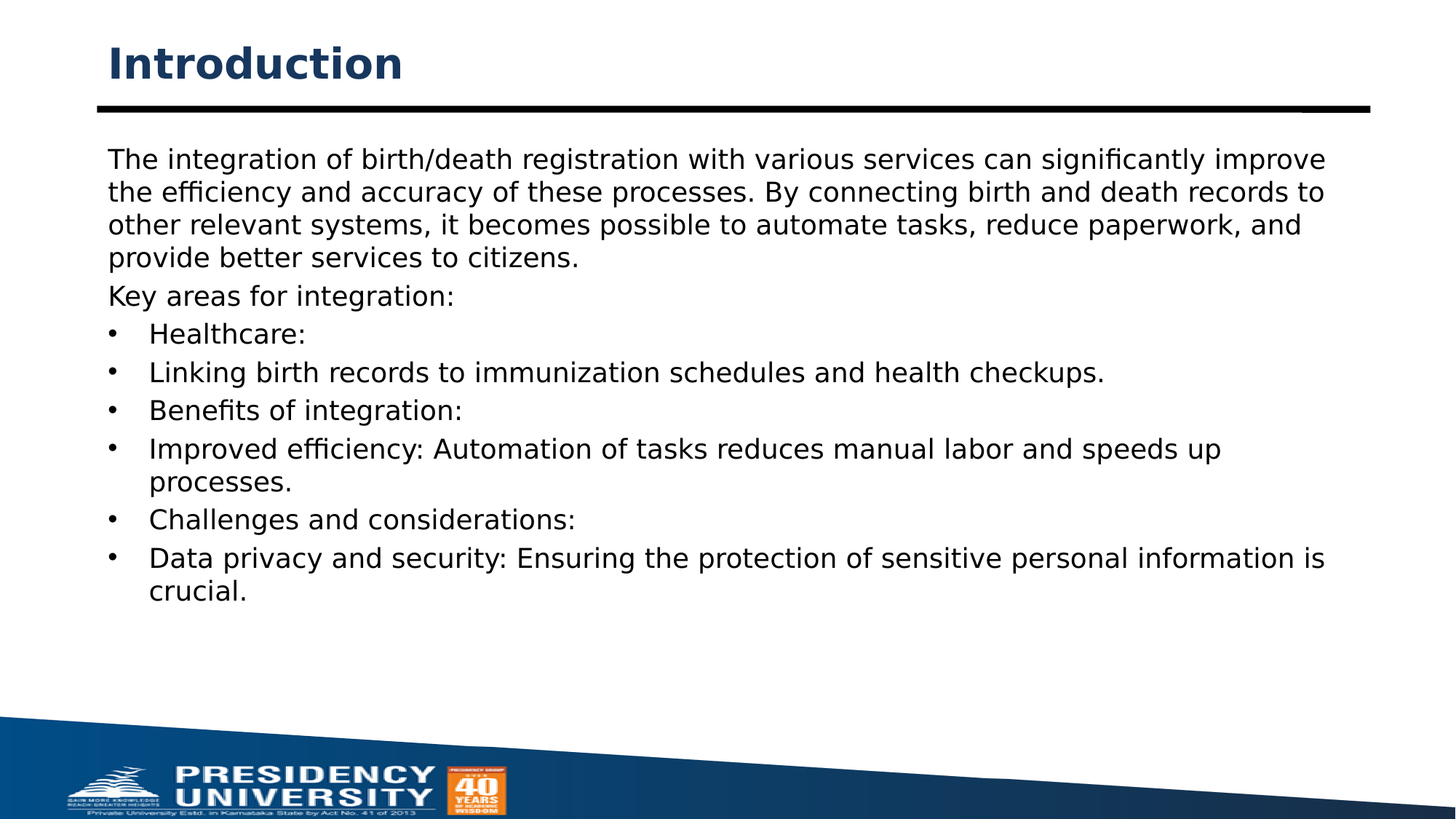

# Introduction
The integration of birth/death registration with various services can significantly improve the efficiency and accuracy of these processes. By connecting birth and death records to other relevant systems, it becomes possible to automate tasks, reduce paperwork, and provide better services to citizens.
Key areas for integration:
Healthcare:
Linking birth records to immunization schedules and health checkups.
Benefits of integration:
Improved efficiency: Automation of tasks reduces manual labor and speeds up processes.
Challenges and considerations:
Data privacy and security: Ensuring the protection of sensitive personal information is crucial.